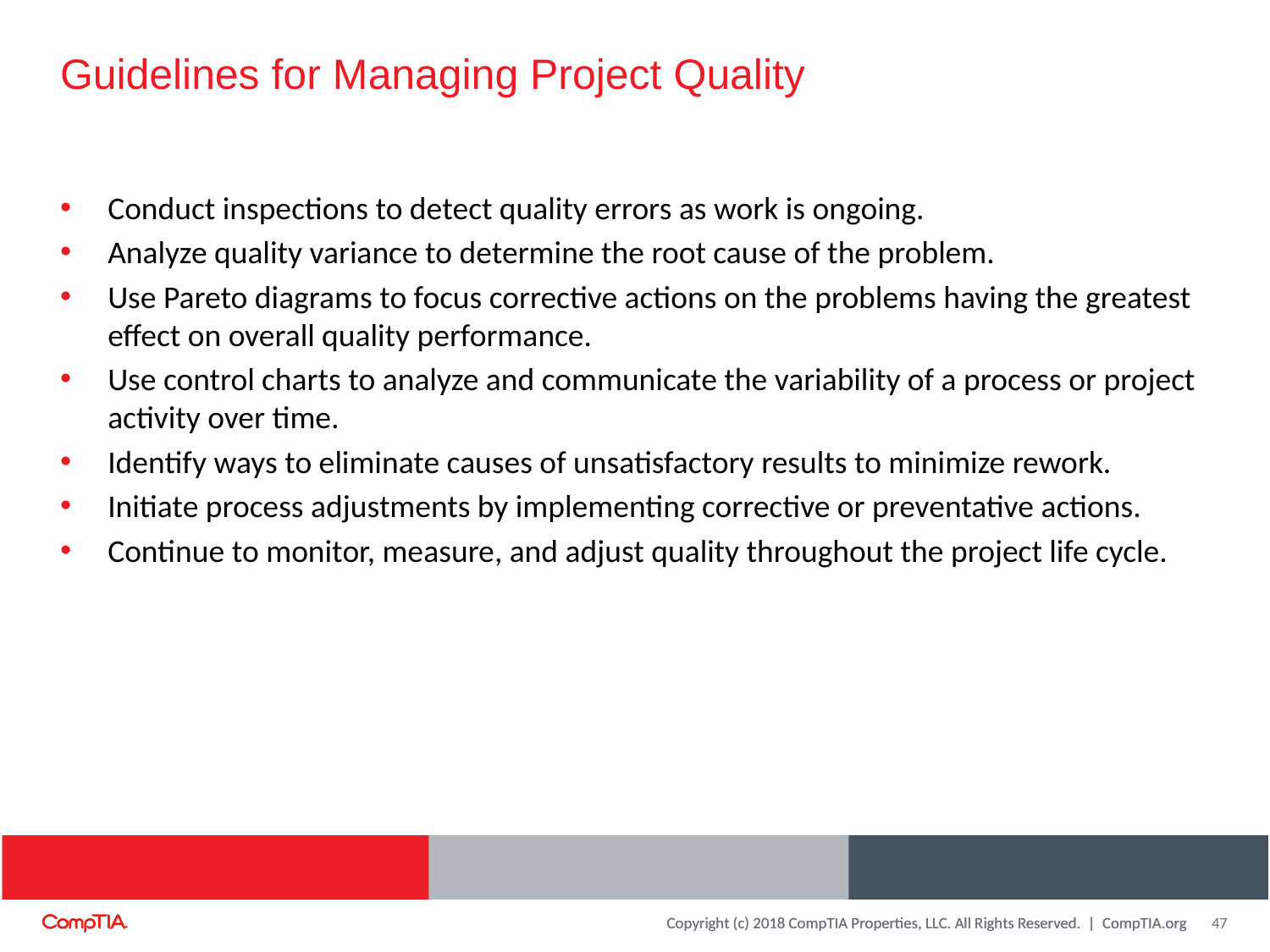

# Guidelines for Managing Project Quality
Conduct inspections to detect quality errors as work is ongoing.
Analyze quality variance to determine the root cause of the problem.
Use Pareto diagrams to focus corrective actions on the problems having the greatest effect on overall quality performance.
Use control charts to analyze and communicate the variability of a process or project activity over time.
Identify ways to eliminate causes of unsatisfactory results to minimize rework.
Initiate process adjustments by implementing corrective or preventative actions.
Continue to monitor, measure, and adjust quality throughout the project life cycle.
47